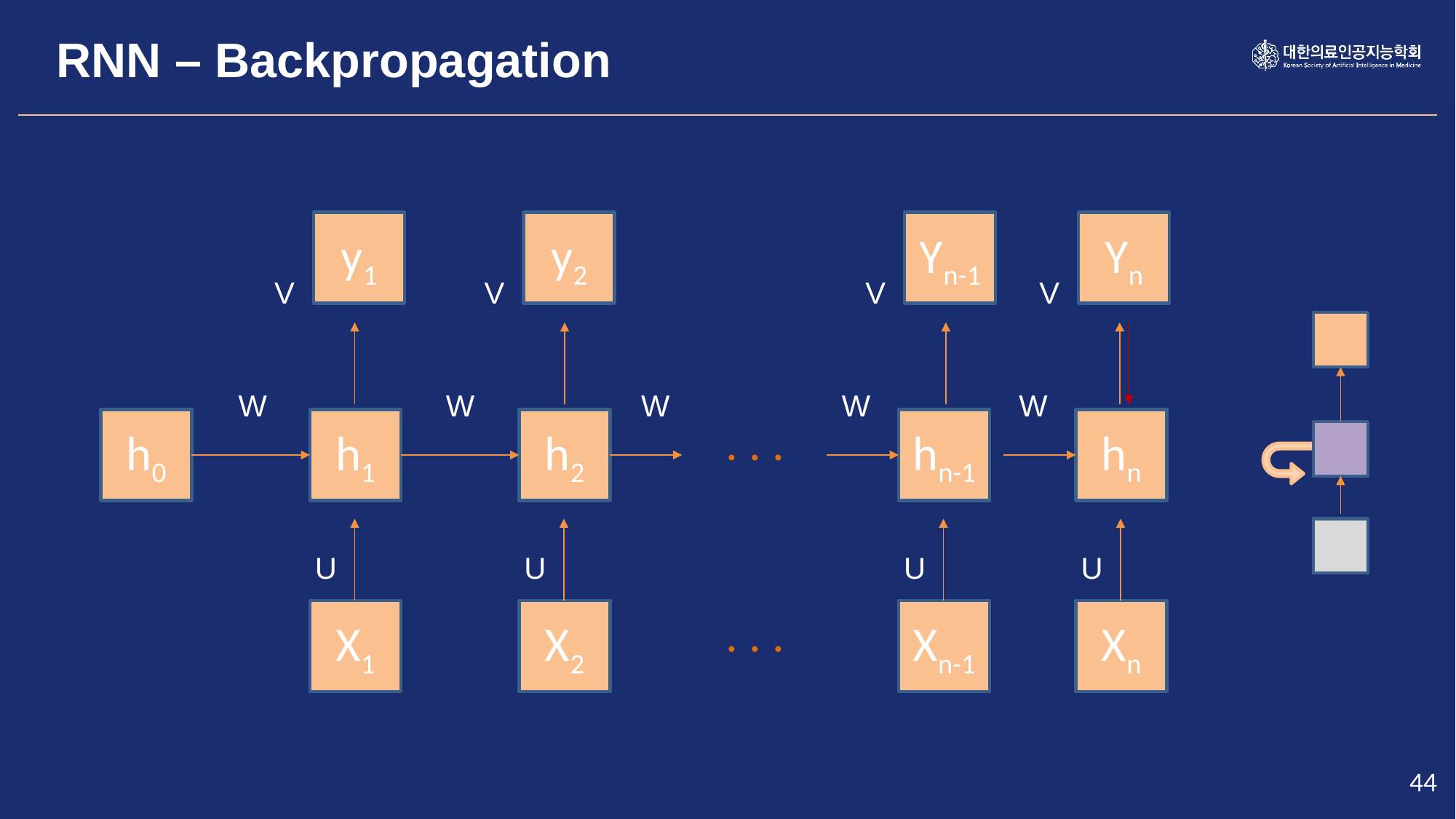

RNN – Backpropagation
y1
y2
Yn-1
Yn
V
V
V
V

W
W
W
W
W
. . .
h0
h1
h2
hn-1
hn

U
U
U
U
. . .
X1
X2
Xn-1
Xn
44